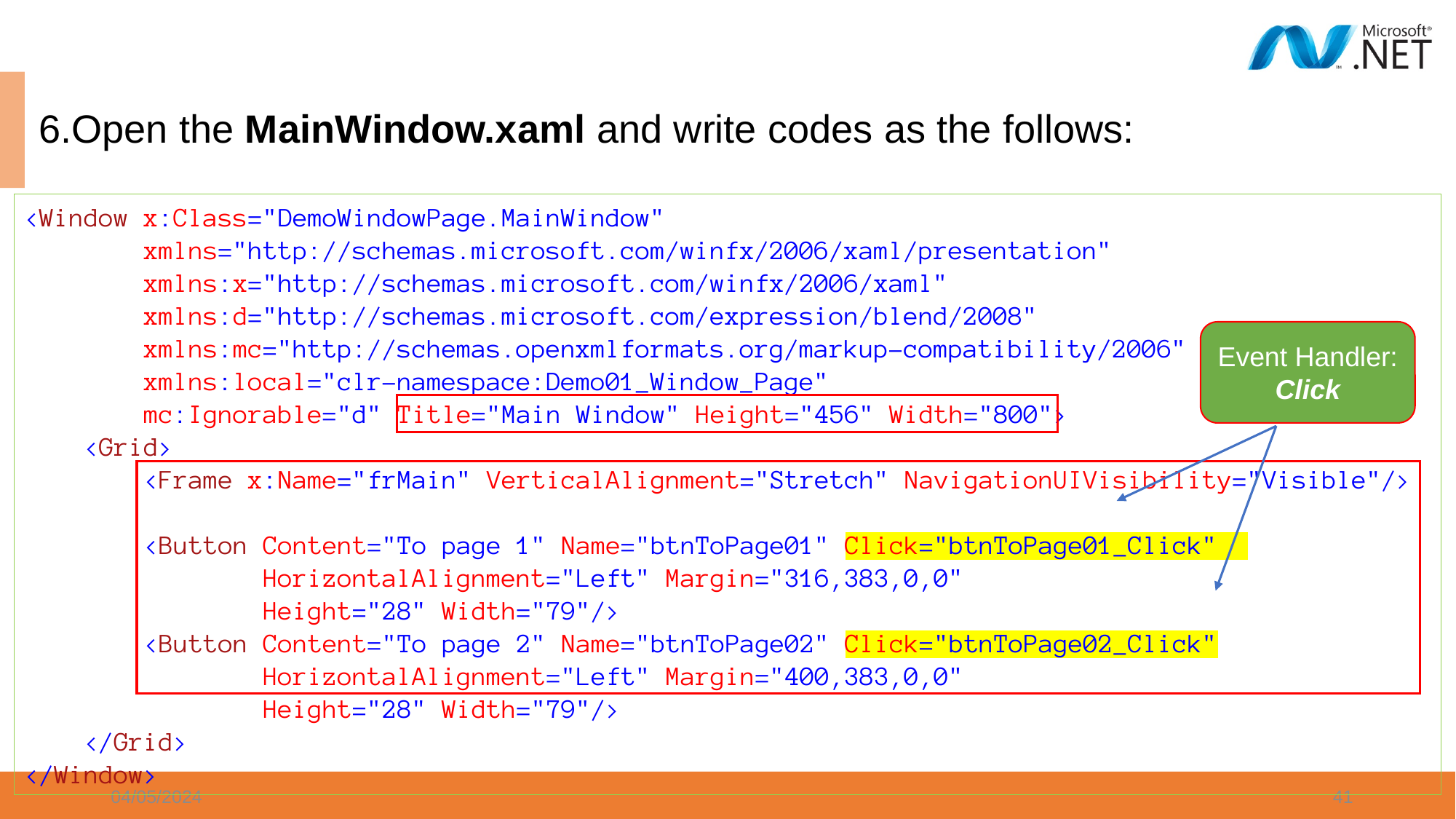

6.Open the MainWindow.xaml and write codes as the follows:
<Window x:Class="DemoWindowPage.MainWindow"
        xmlns="http://schemas.microsoft.com/winfx/2006/xaml/presentation"
        xmlns:x="http://schemas.microsoft.com/winfx/2006/xaml"
        xmlns:d="http://schemas.microsoft.com/expression/blend/2008"
        xmlns:mc="http://schemas.openxmlformats.org/markup-compatibility/2006"
        xmlns:local="clr-namespace:Demo01_Window_Page"
        mc:Ignorable="d" Title="Main Window" Height="456" Width="800">
    <Grid>
        <Frame x:Name="frMain" VerticalAlignment="Stretch" NavigationUIVisibility="Visible"/>
        <Button Content="To page 1" Name="btnToPage01" Click="btnToPage01_Click"
                HorizontalAlignment="Left" Margin="316,383,0,0"
                Height="28" Width="79"/>
        <Button Content="To page 2" Name="btnToPage02" Click="btnToPage02_Click"
                HorizontalAlignment="Left" Margin="400,383,0,0"
                Height="28" Width="79"/>
    </Grid>
</Window>
Event Handler: Click

04/05/2024
41